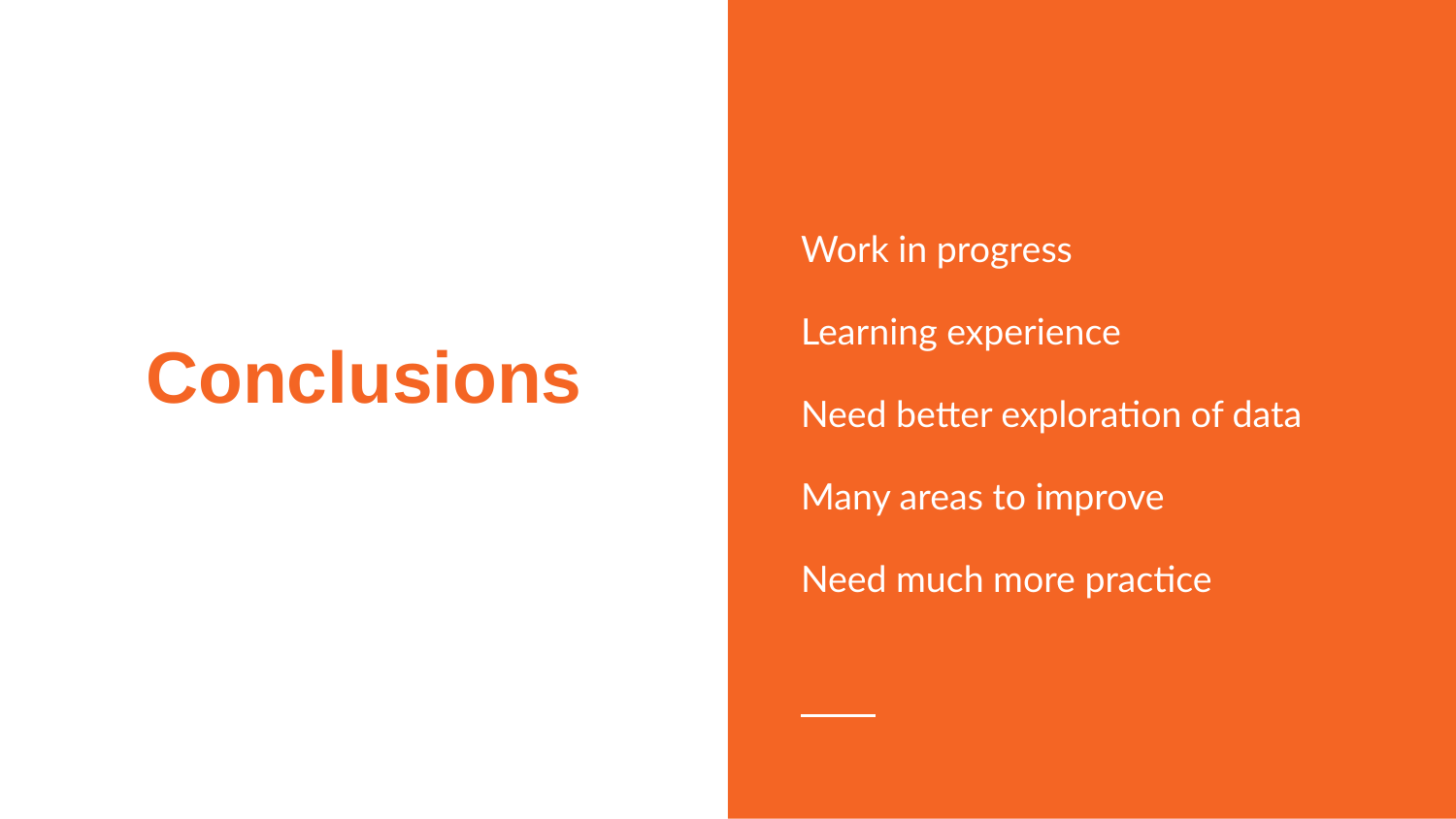

Work in progress
Learning experience
Need better exploration of data
Many areas to improve
Need much more practice
# Conclusions